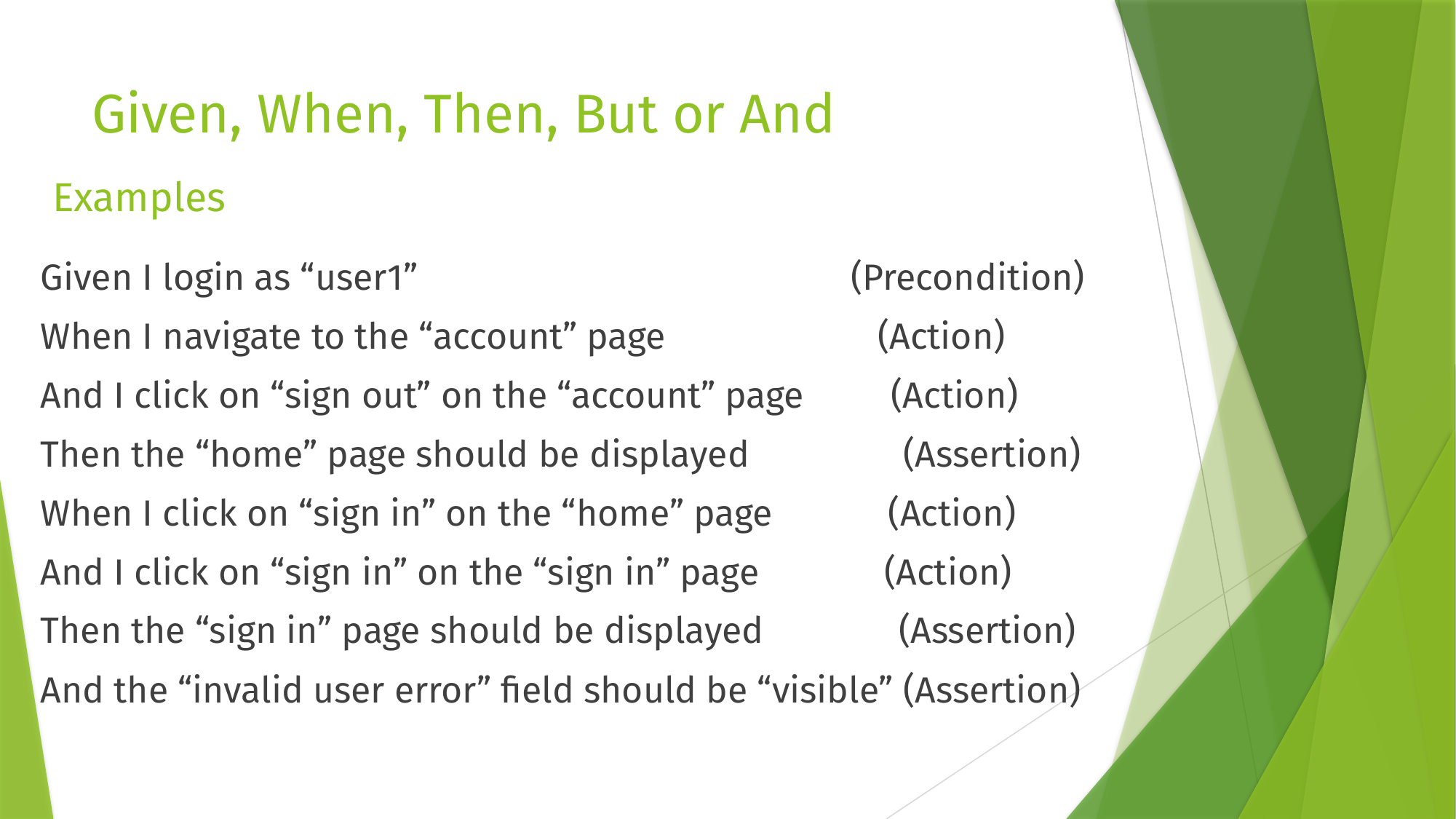

# Given, When, Then, But or And
Examples
Given I login as “user1”                                             (Precondition)
When I navigate to the “account” page                      (Action)
And I click on “sign out” on the “account” page         (Action)
Then the “home” page should be displayed                (Assertion)
When I click on “sign in” on the “home” page            (Action)
And I click on “sign in” on the “sign in” page             (Action)
Then the “sign in” page should be displayed              (Assertion)
And the “invalid user error” field should be “visible” (Assertion)